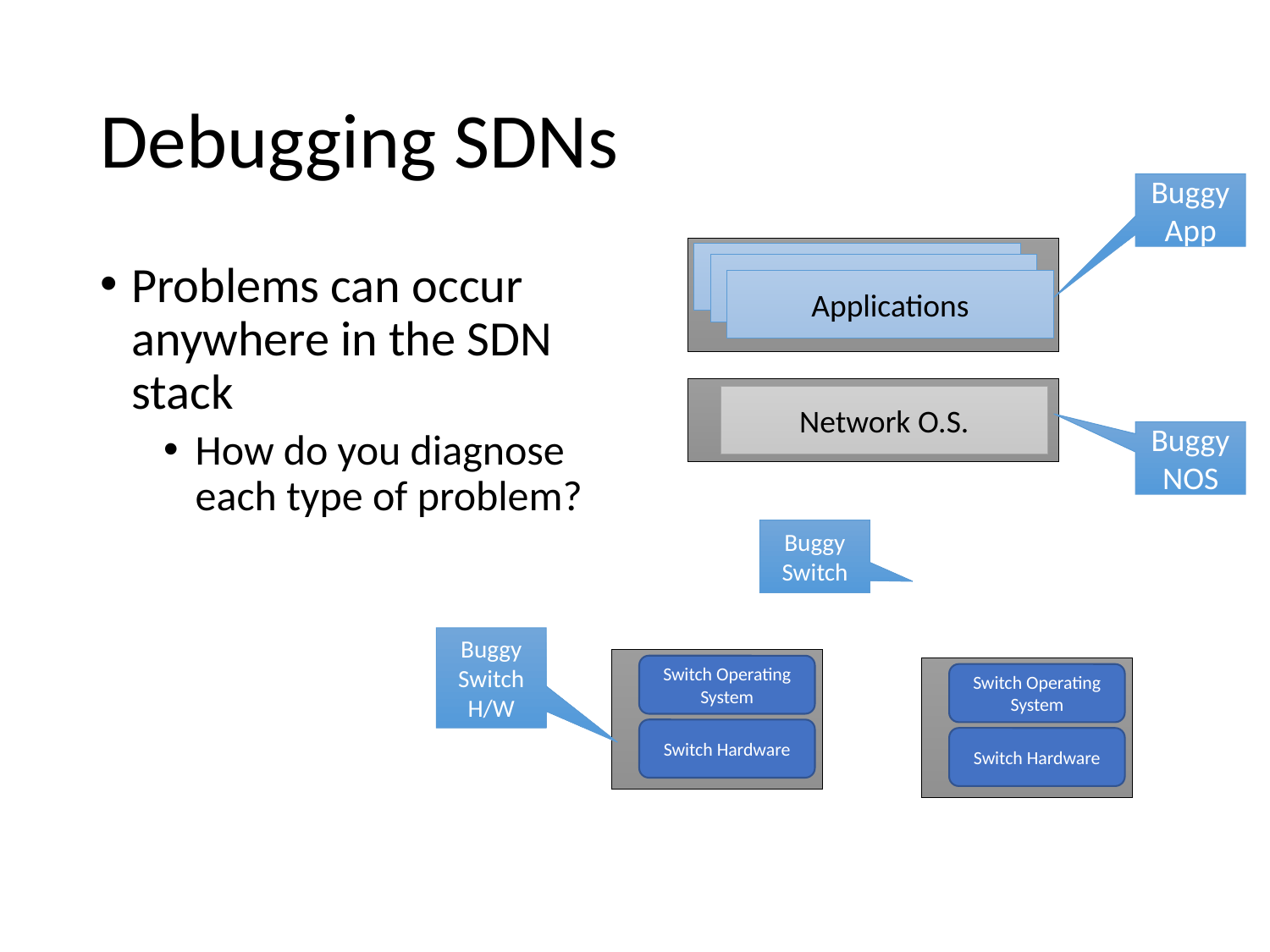

# Debugging SDNs
Buggy
App

Applications
Applications
Applications
Problems can occur anywhere in the SDN stack
How do you diagnose each type of problem?

Network O.S.
Buggy
NOS
Buggy
Switch
Buggy
Switch
H/W

Switch Operating System

Switch Operating System
Switch Hardware
Switch Hardware